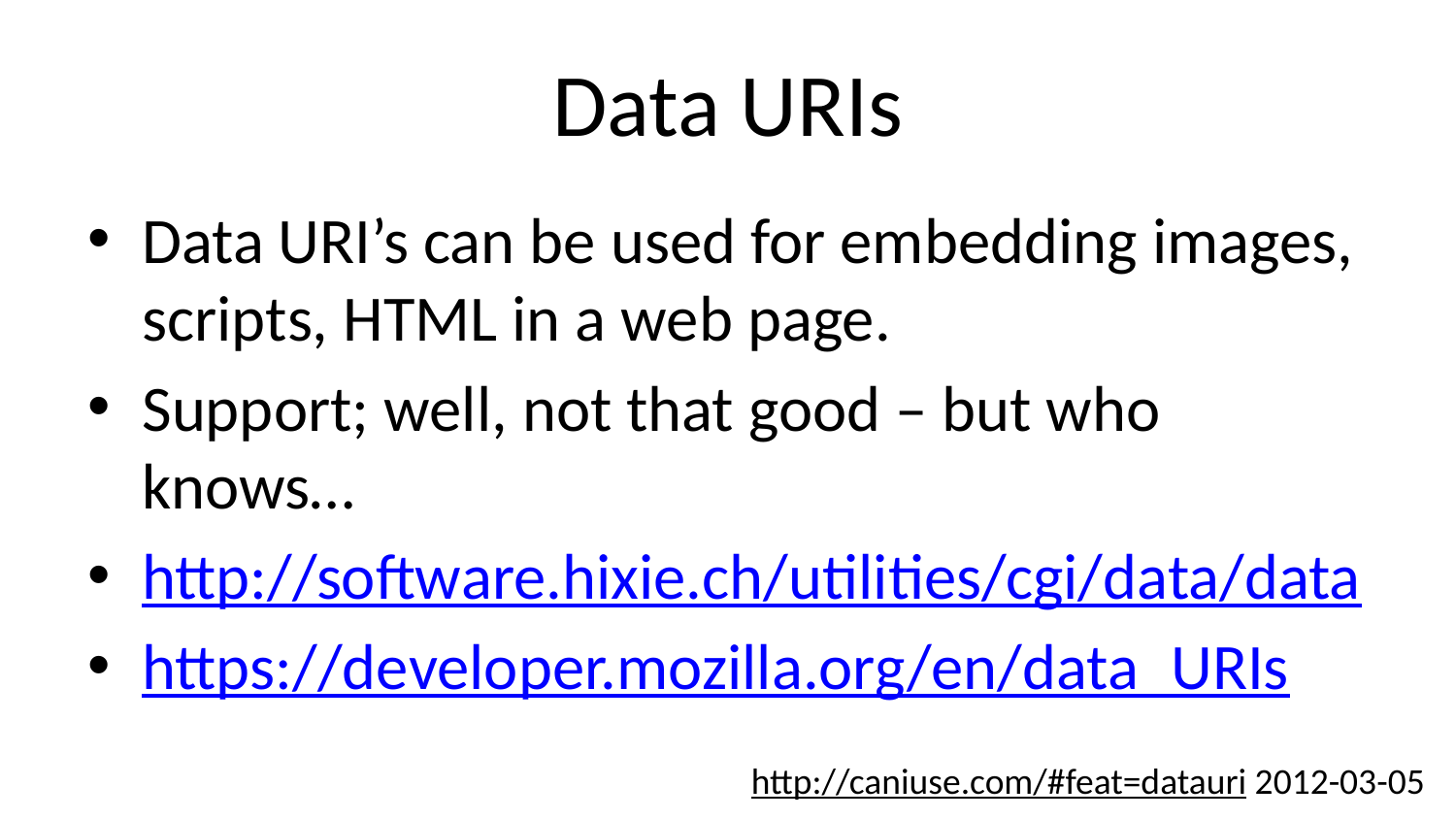

# Data URIs
Data URI’s can be used for embedding images, scripts, HTML in a web page.
Support; well, not that good – but who knows…
http://software.hixie.ch/utilities/cgi/data/data
https://developer.mozilla.org/en/data_URIs
http://caniuse.com/#feat=datauri 2012-03-05